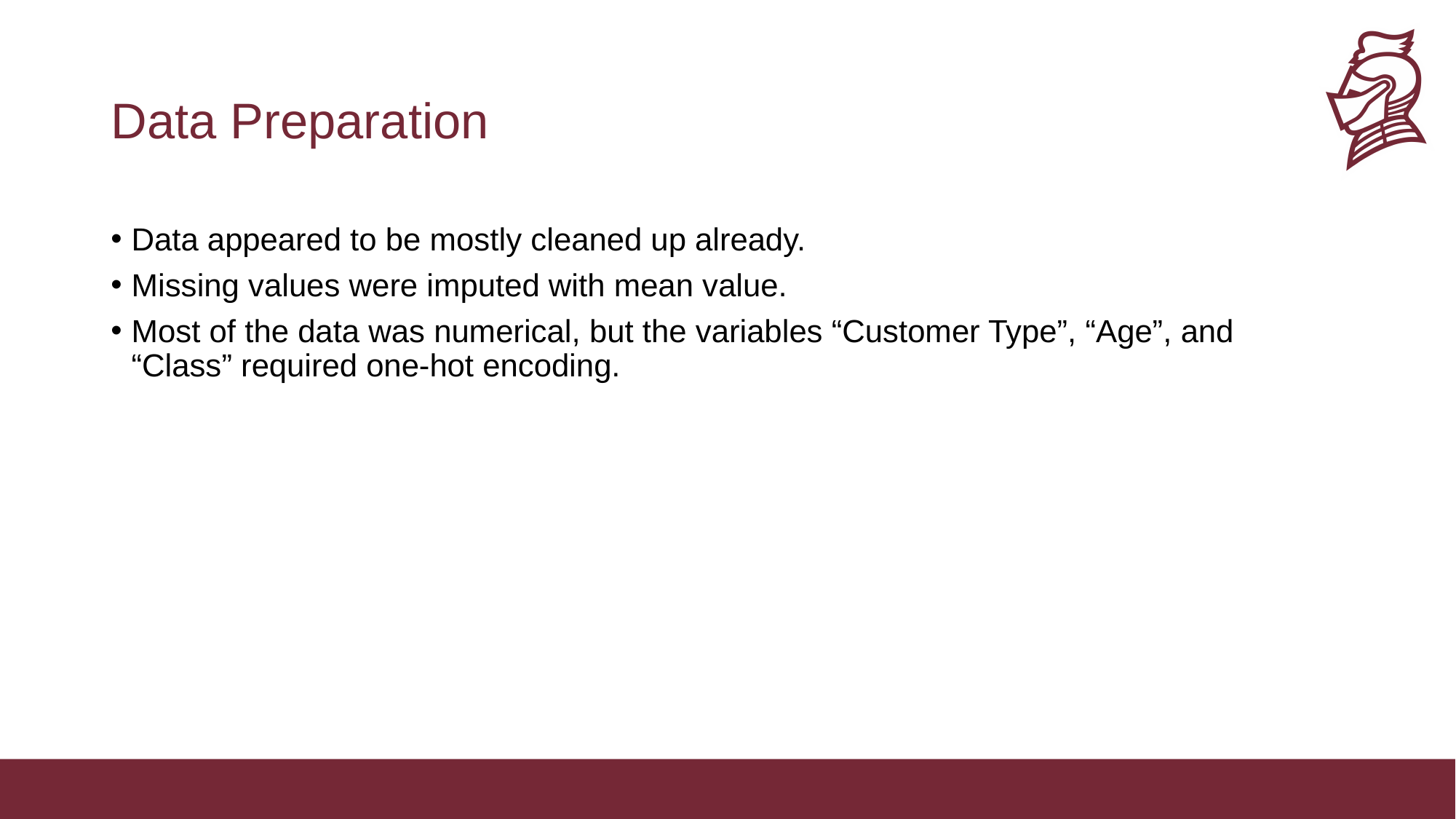

# Data Preparation
Data appeared to be mostly cleaned up already.
Missing values were imputed with mean value.
Most of the data was numerical, but the variables “Customer Type”, “Age”, and “Class” required one-hot encoding.